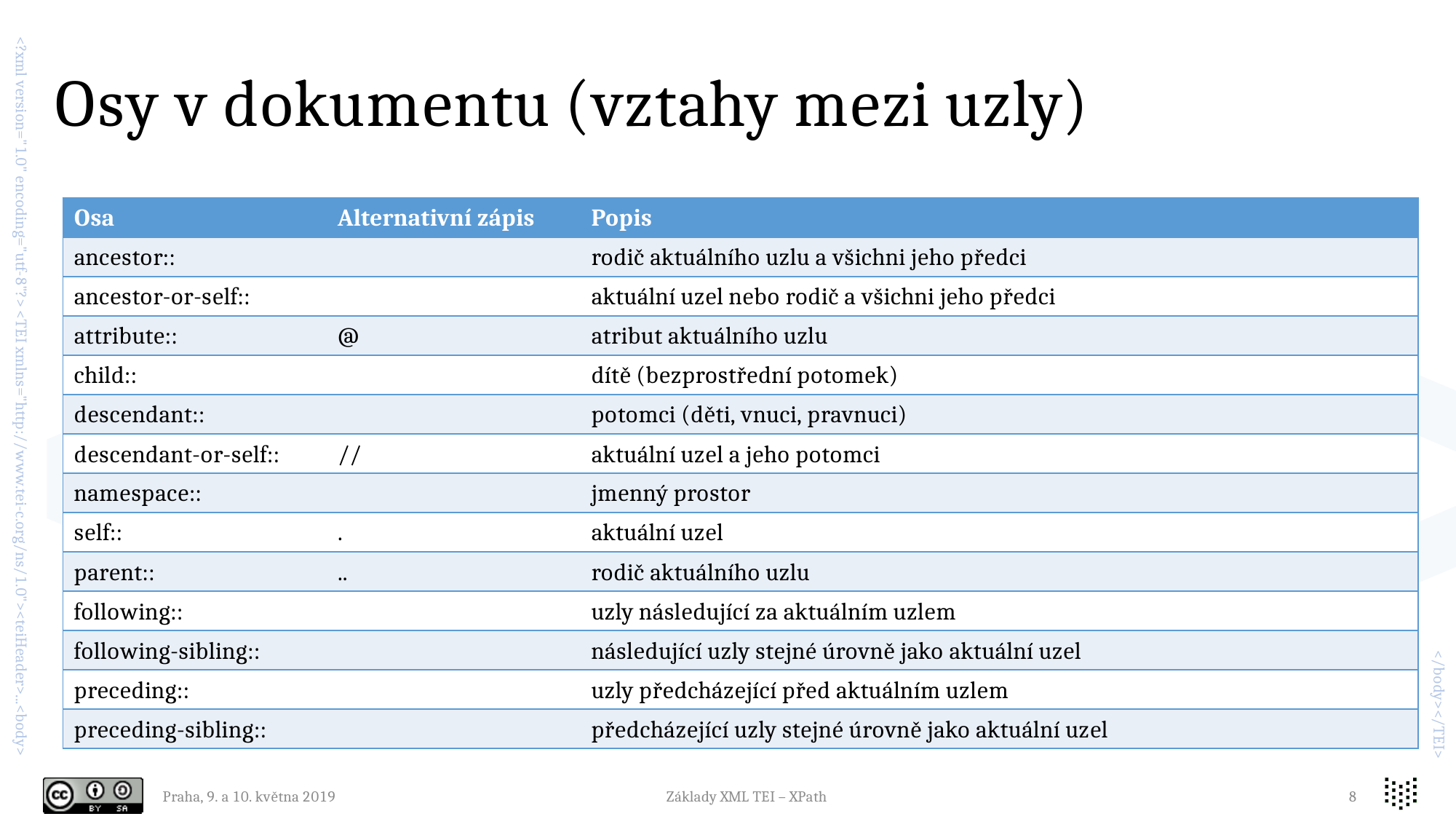

# Osy v dokumentu (vztahy mezi uzly)
| Osa | Alternativní zápis | Popis |
| --- | --- | --- |
| ancestor:: |  | rodič aktuálního uzlu a všichni jeho předci |
| ancestor-or-self:: |  | aktuální uzel nebo rodič a všichni jeho předci |
| attribute:: | @ | atribut aktuálního uzlu |
| child:: |  | dítě (bezprostřední potomek) |
| descendant:: |  | potomci (děti, vnuci, pravnuci) |
| descendant-or-self:: | // | aktuální uzel a jeho potomci |
| namespace:: |  | jmenný prostor |
| self:: | . | aktuální uzel |
| parent:: | .. | rodič aktuálního uzlu |
| following:: |  | uzly následující za aktuálním uzlem |
| following-sibling:: |  | následující uzly stejné úrovně jako aktuální uzel |
| preceding:: |  | uzly předcházející před aktuálním uzlem |
| preceding-sibling:: |  | předcházející uzly stejné úrovně jako aktuální uzel |
Praha, 9. a 10. května 2019
Základy XML TEI – XPath
8